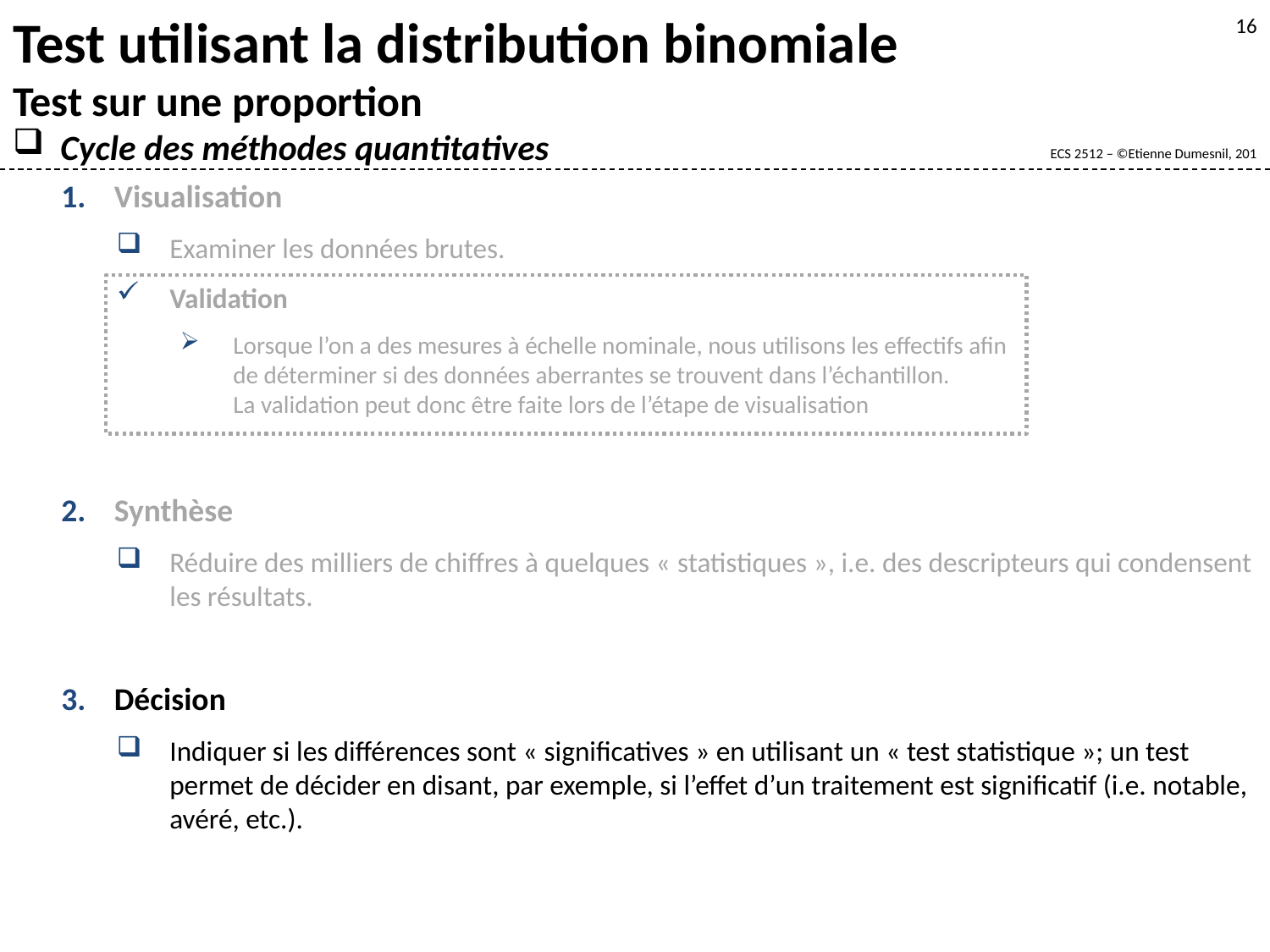

Test utilisant la distribution binomiale
Test sur une proportion
Cycle des méthodes quantitatives
16
Visualisation
Examiner les données brutes.
Validation
Lorsque l’on a des mesures à échelle nominale, nous utilisons les effectifs afin
de déterminer si des données aberrantes se trouvent dans l’échantillon.
La validation peut donc être faite lors de l’étape de visualisation

Synthèse
Réduire des milliers de chiffres à quelques « statistiques », i.e. des descripteurs qui condensent les résultats.

Décision
Indiquer si les différences sont « significatives » en utilisant un « test statistique »; un test permet de décider en disant, par exemple, si l’effet d’un traitement est significatif (i.e. notable, avéré, etc.).